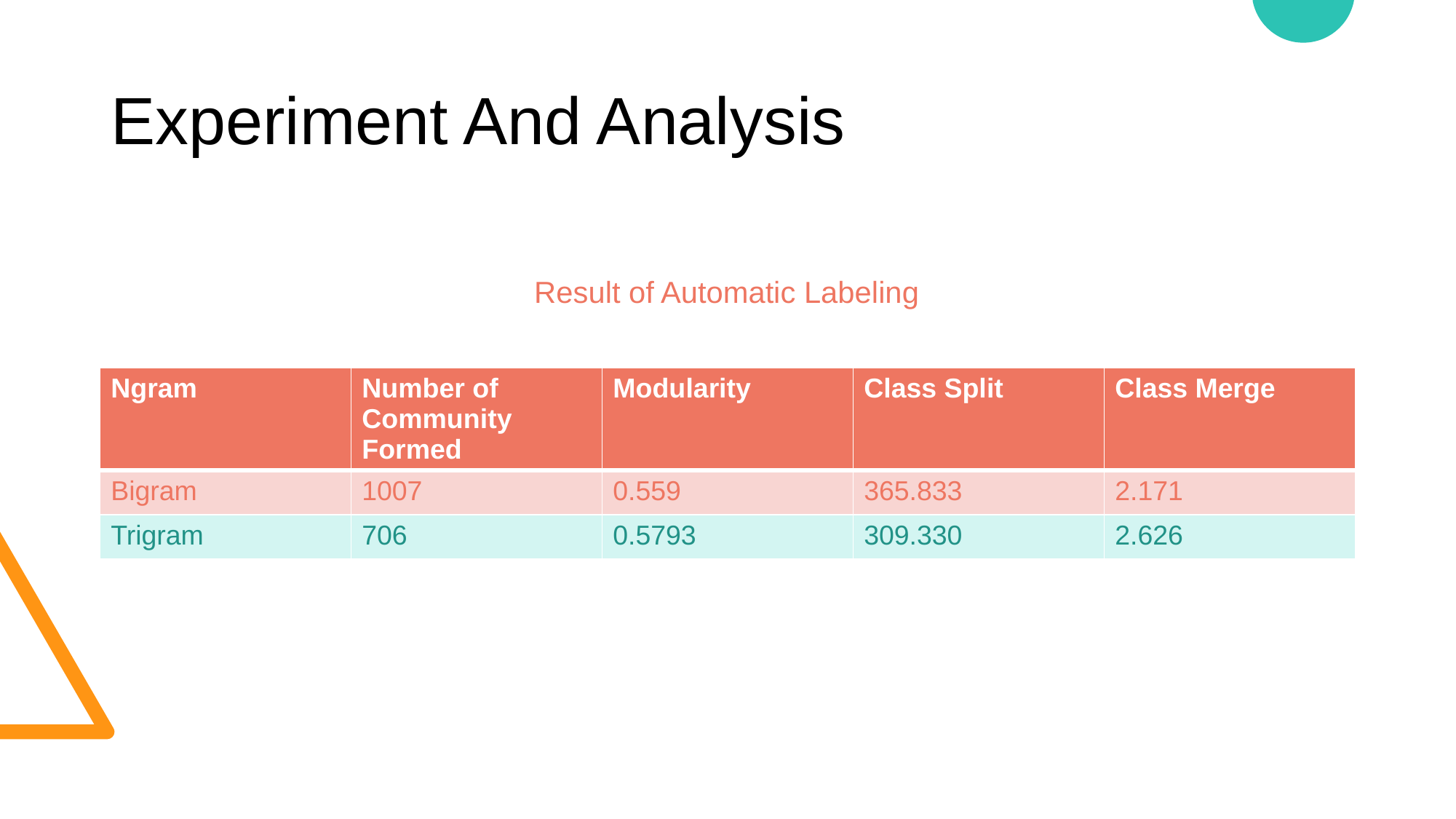

# Experiment And Analysis
Result of Automatic Labeling
| Ngram | Number of Community Formed | Modularity | Class Split | Class Merge |
| --- | --- | --- | --- | --- |
| Bigram | 1007 | 0.559 | 365.833 | 2.171 |
| Trigram | 706 | 0.5793 | 309.330 | 2.626 |